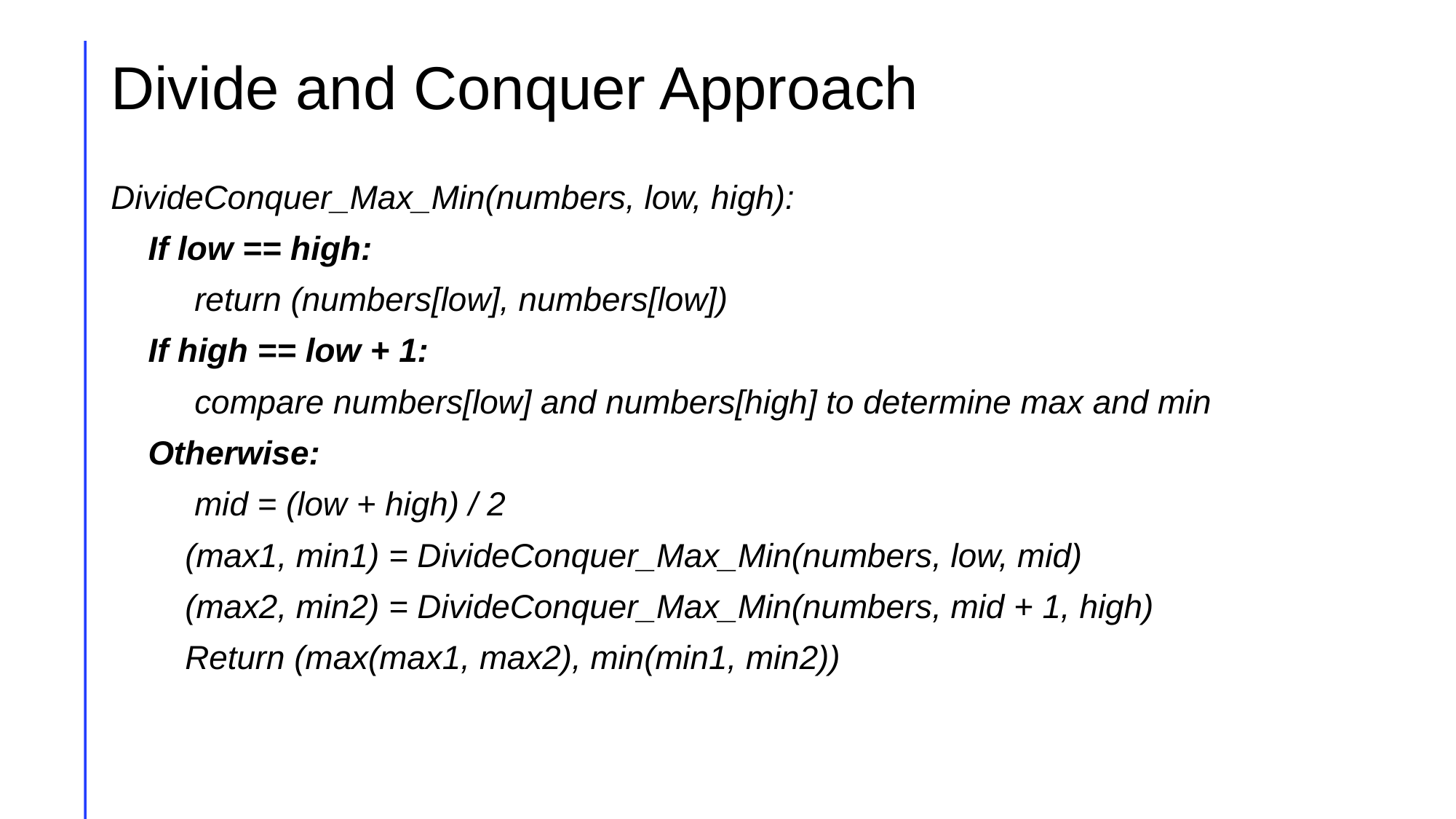

# Divide and Conquer Approach
DivideConquer_Max_Min(numbers, low, high):
    If low == high:
         return (numbers[low], numbers[low])
    If high == low + 1:
         compare numbers[low] and numbers[high] to determine max and min
    Otherwise:
         mid = (low + high) / 2
        (max1, min1) = DivideConquer_Max_Min(numbers, low, mid)
        (max2, min2) = DivideConquer_Max_Min(numbers, mid + 1, high)
        Return (max(max1, max2), min(min1, min2))